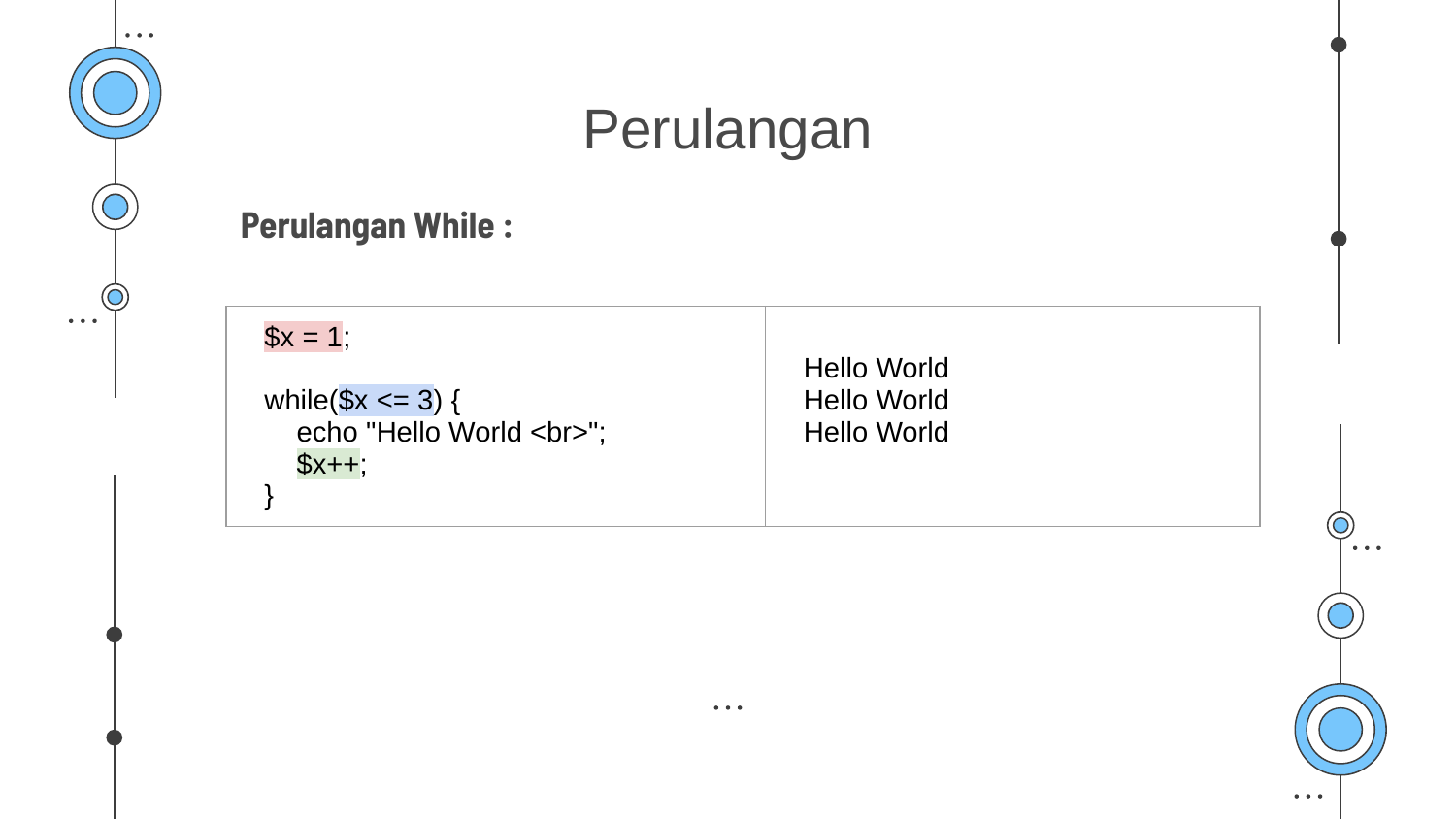

# Perulangan
Perulangan While :
| $x = 1; while($x <= 3) { echo "Hello World <br>"; $x++; } | Hello World Hello World Hello World |
| --- | --- |